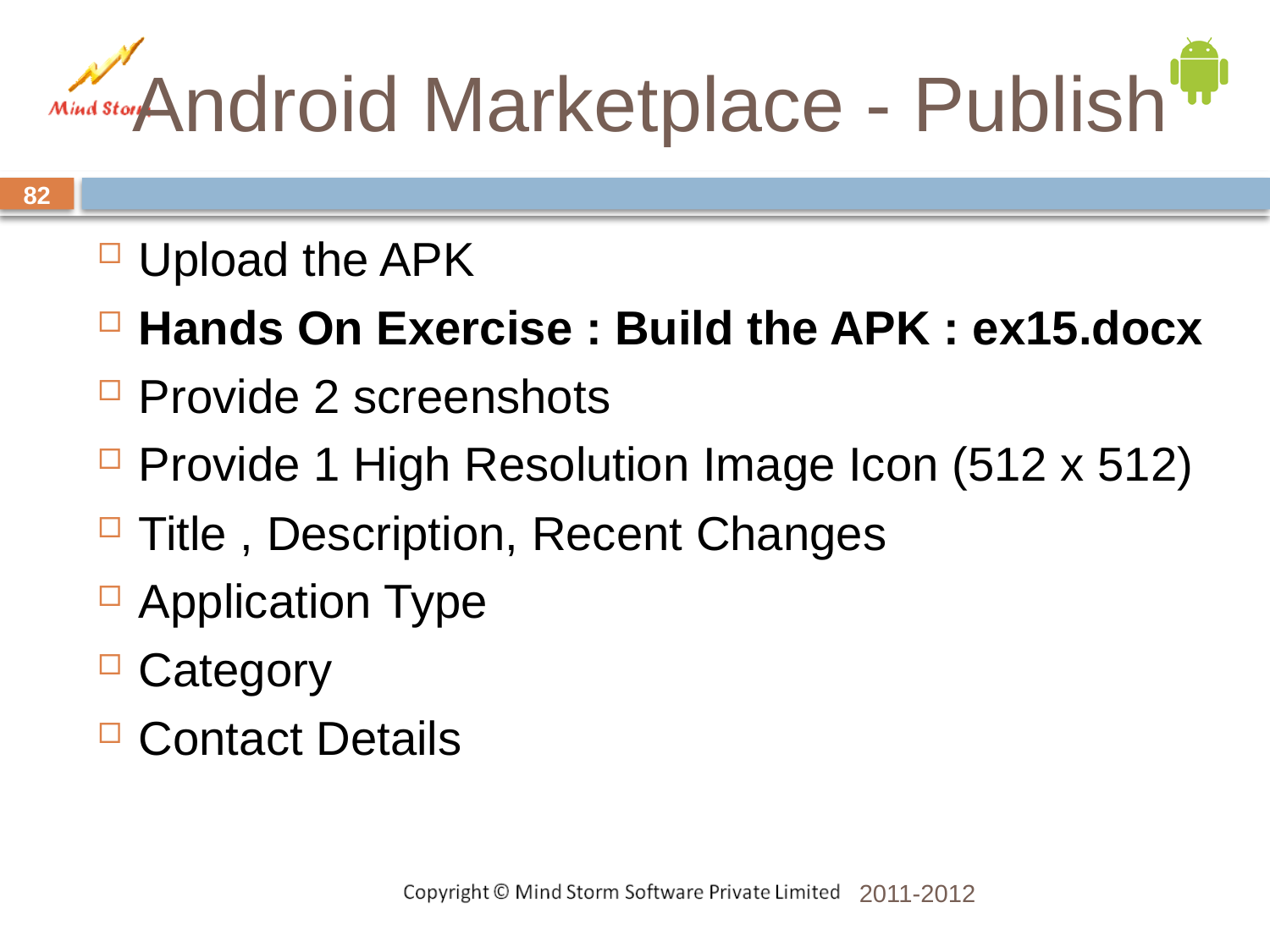

# Android Marketplace - Publish
82
Upload the APK
Hands On Exercise : Build the APK : ex15.docx
Provide 2 screenshots
Provide 1 High Resolution Image Icon (512 x 512)
Title , Description, Recent Changes
Application Type
Category
Contact Details

2011-2012